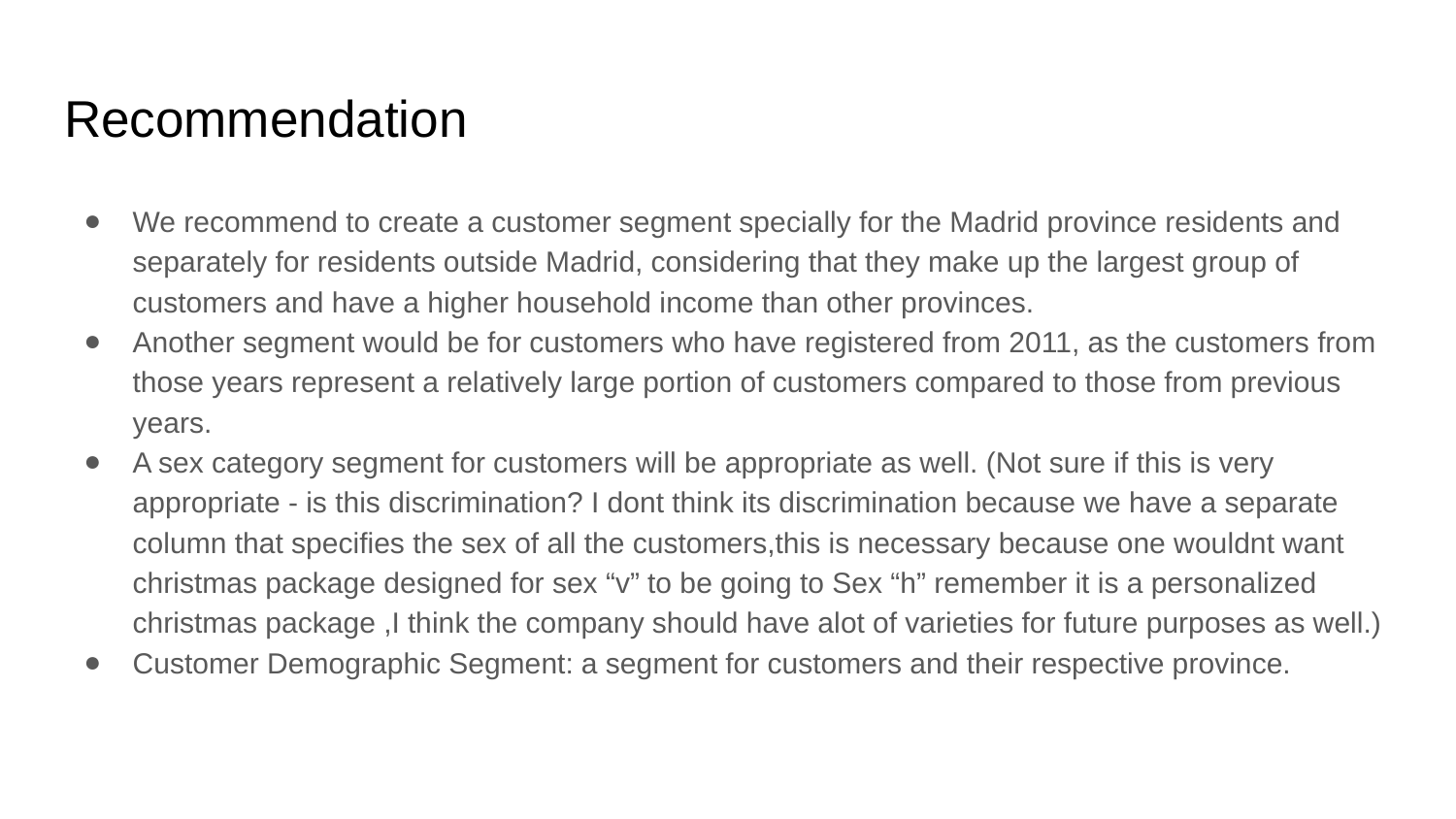

# Recommendation
We recommend to create a customer segment specially for the Madrid province residents and separately for residents outside Madrid, considering that they make up the largest group of customers and have a higher household income than other provinces.
Another segment would be for customers who have registered from 2011, as the customers from those years represent a relatively large portion of customers compared to those from previous years.
A sex category segment for customers will be appropriate as well. (Not sure if this is very appropriate - is this discrimination? I dont think its discrimination because we have a separate column that specifies the sex of all the customers,this is necessary because one wouldnt want christmas package designed for sex “v” to be going to Sex “h” remember it is a personalized christmas package ,I think the company should have alot of varieties for future purposes as well.)
Customer Demographic Segment: a segment for customers and their respective province.